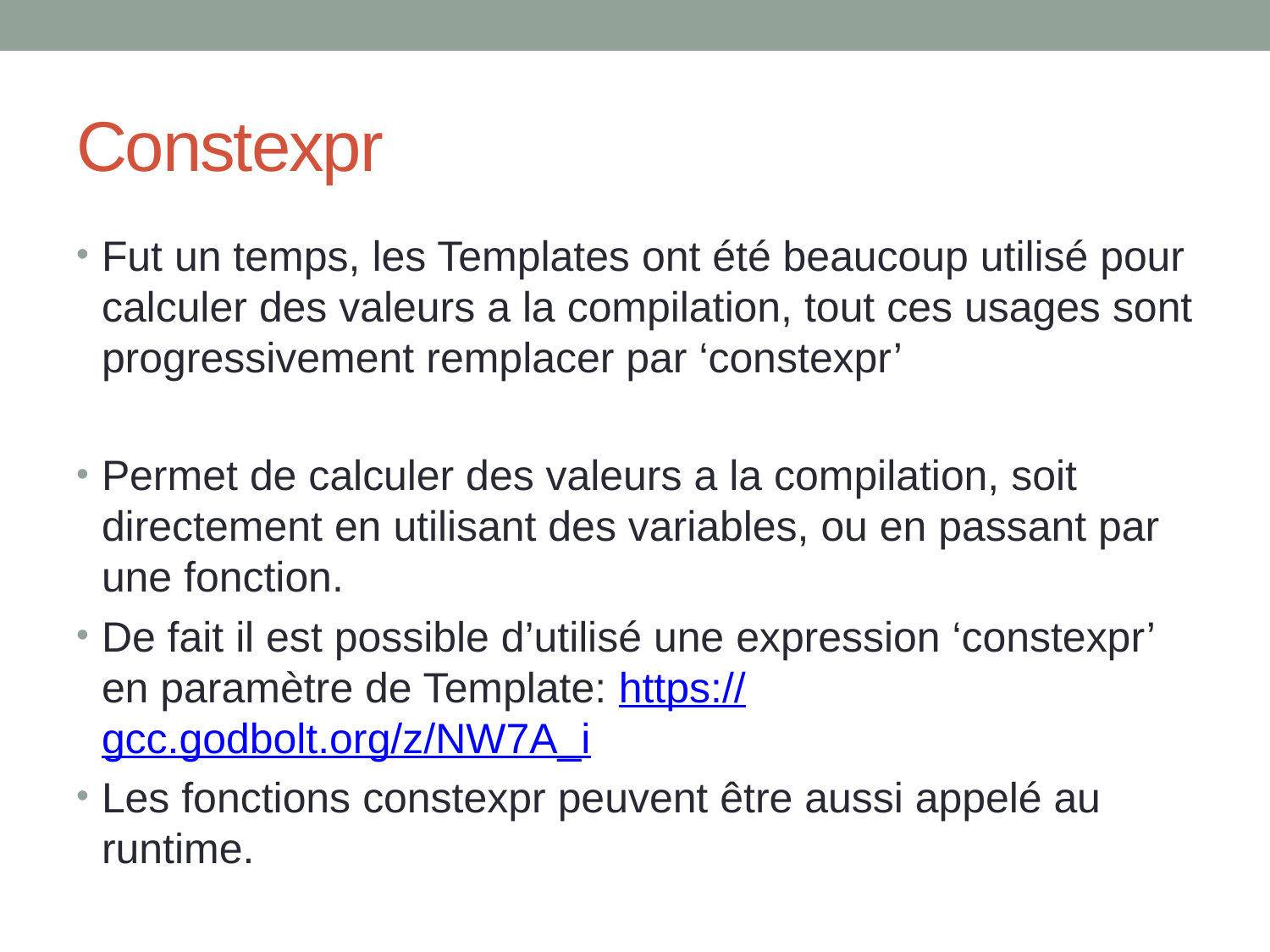

# Constexpr
Fut un temps, les Templates ont été beaucoup utilisé pour calculer des valeurs a la compilation, tout ces usages sont progressivement remplacer par ‘constexpr’

Permet de calculer des valeurs a la compilation, soit directement en utilisant des variables, ou en passant par une fonction.
De fait il est possible d’utilisé une expression ‘constexpr’ en paramètre de Template: https://gcc.godbolt.org/z/NW7A_i
Les fonctions constexpr peuvent être aussi appelé au runtime.